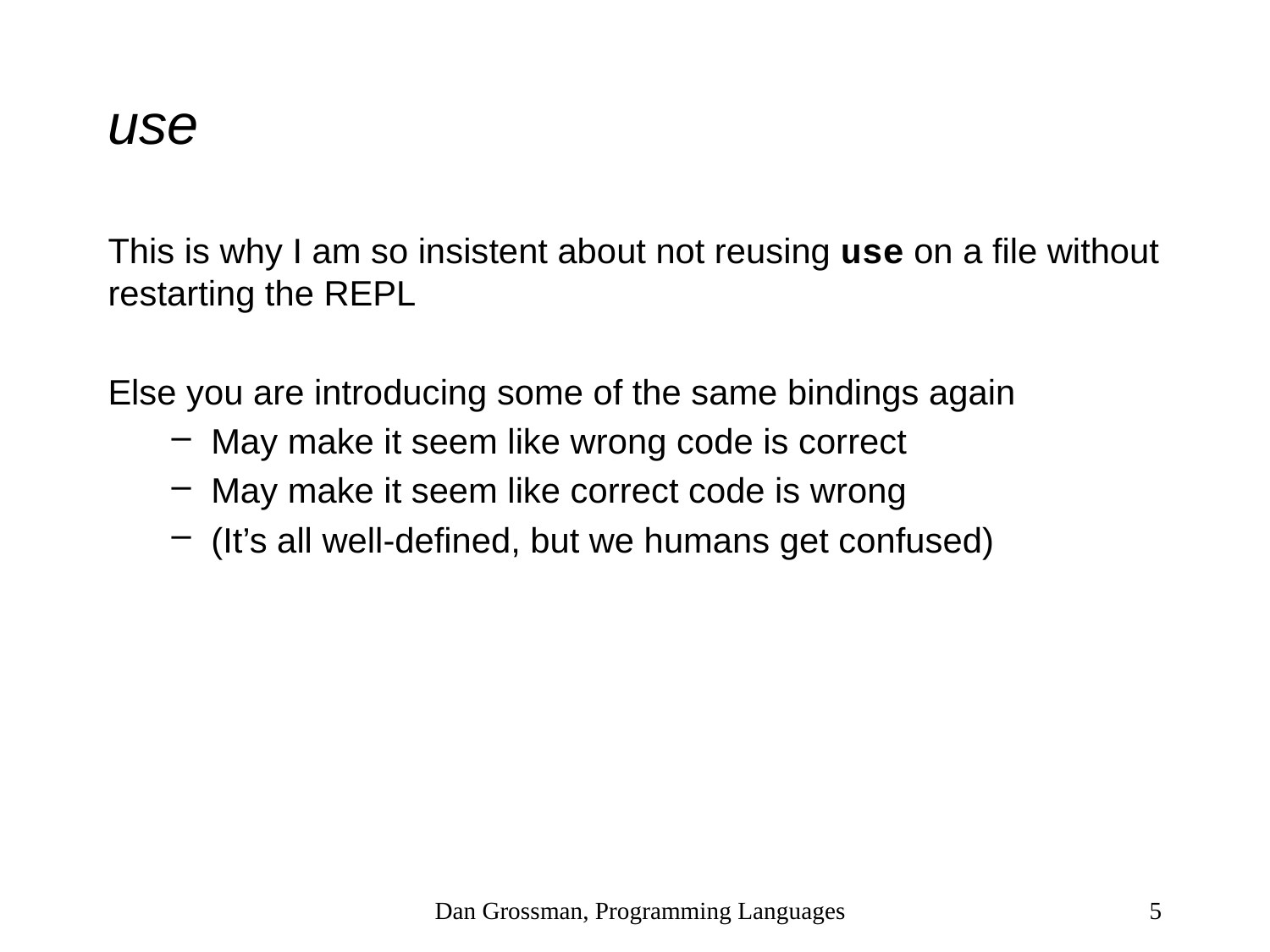

# use
This is why I am so insistent about not reusing use on a file without restarting the REPL

Else you are introducing some of the same bindings again
May make it seem like wrong code is correct
May make it seem like correct code is wrong
(It’s all well-defined, but we humans get confused)
Dan Grossman, Programming Languages
5